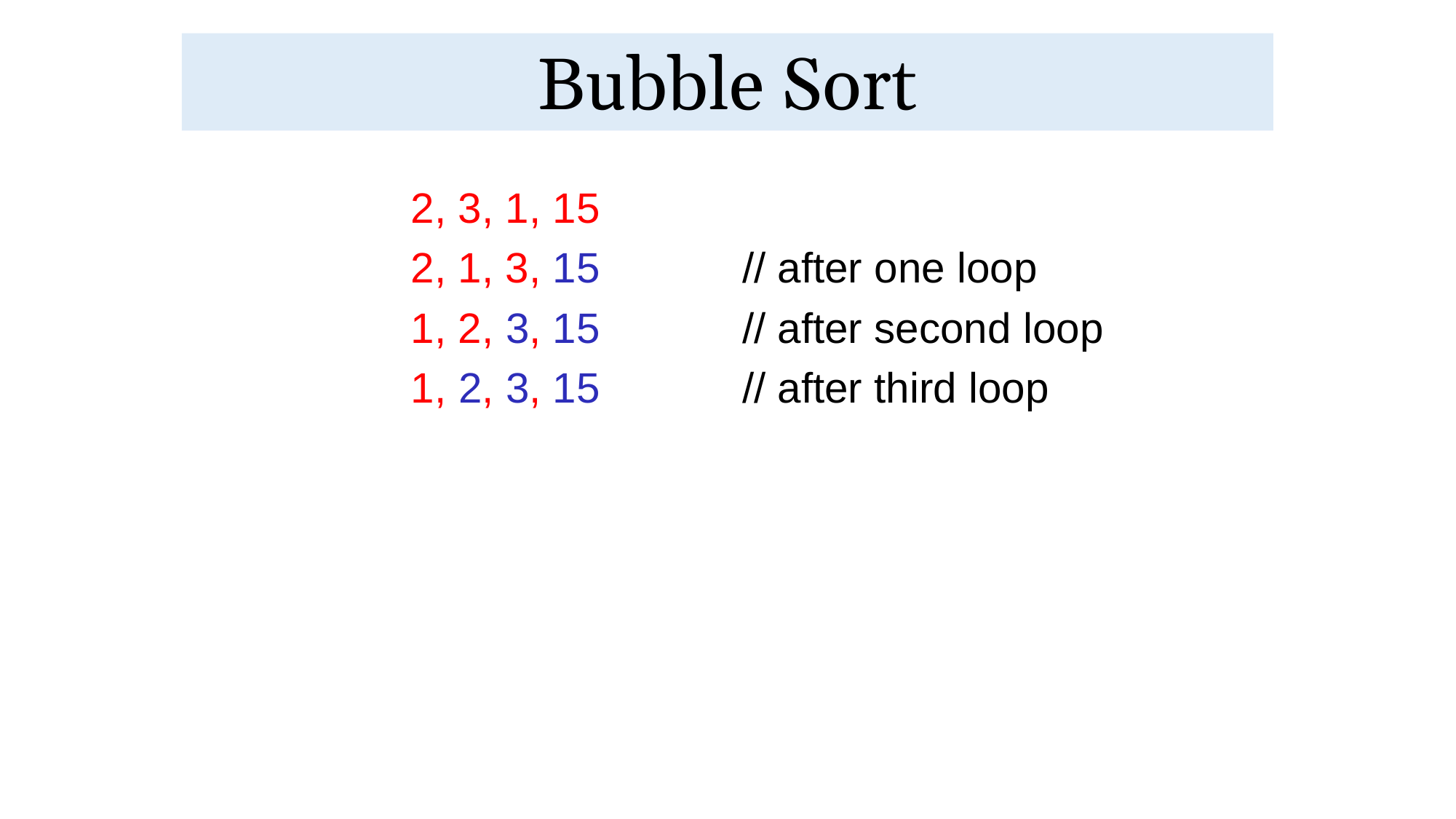

# Bubble Sort
2, 3, 1, 15
2, 1, 3, 15            // after one loop
1, 2, 3, 15            // after second loop
1, 2, 3, 15            // after third loop